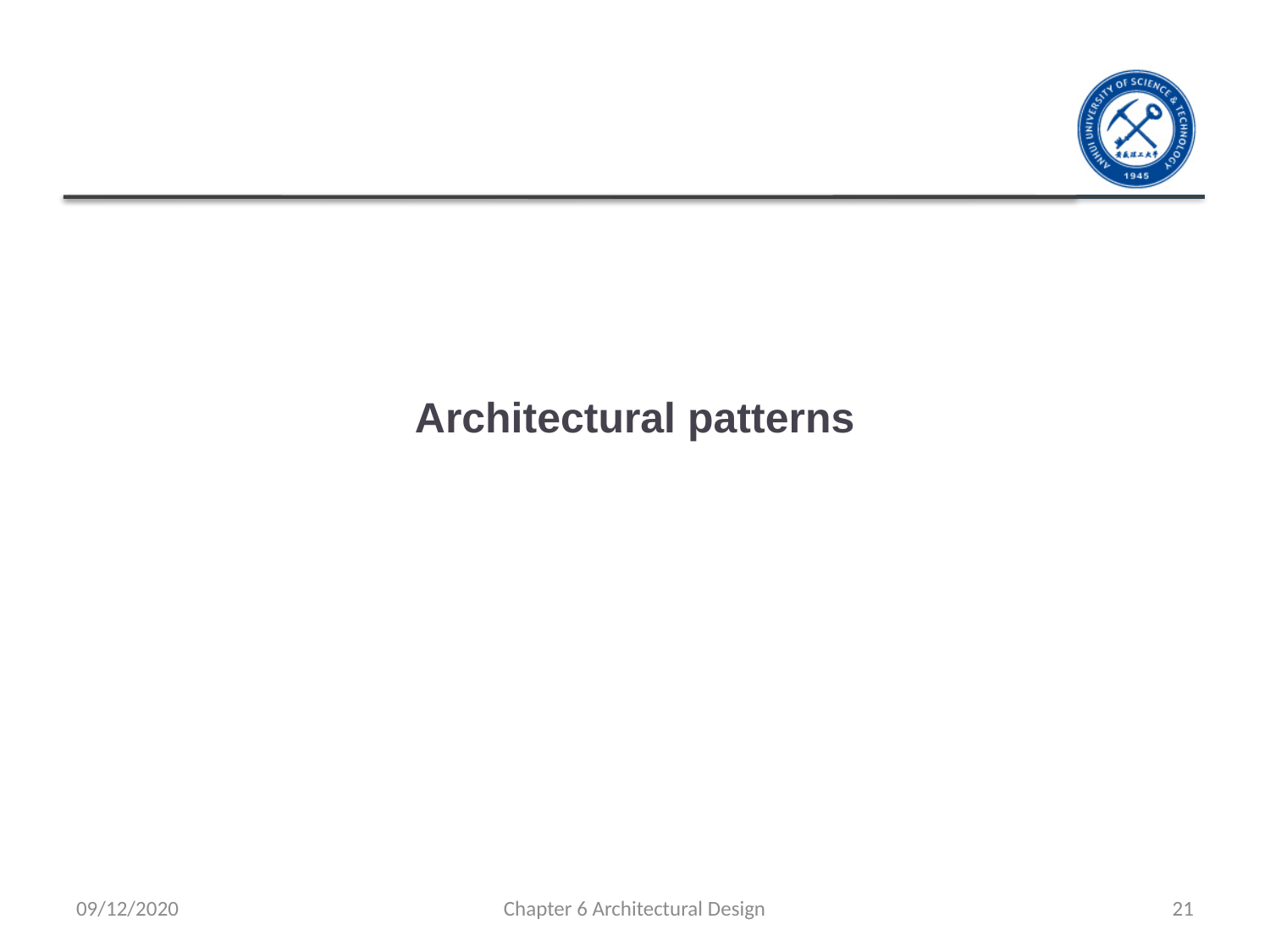

# Architectural patterns
09/12/2020
Chapter 6 Architectural Design
21